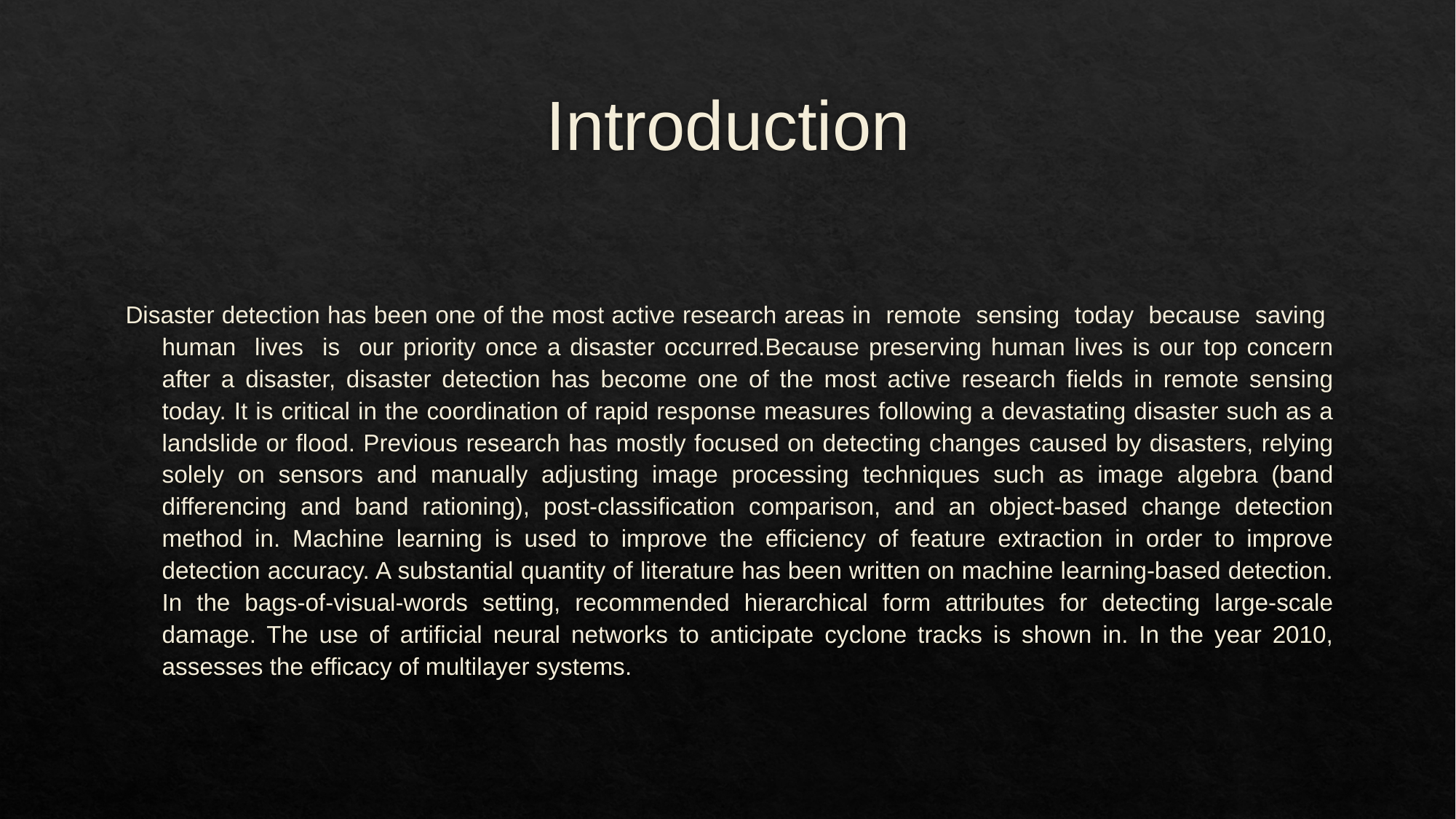

# Introduction

Disaster detection has been one of the most active research areas in  remote  sensing  today  because  saving  human  lives  is  our priority once a disaster occurred.Because preserving human lives is our top concern after a disaster, disaster detection has become one of the most active research fields in remote sensing today. It is critical in the coordination of rapid response measures following a devastating disaster such as a landslide or flood. Previous research has mostly focused on detecting changes caused by disasters, relying solely on sensors and manually adjusting image processing techniques such as image algebra (band differencing and band rationing), post-classification comparison, and an object-based change detection method in. Machine learning is used to improve the efficiency of feature extraction in order to improve detection accuracy. A substantial quantity of literature has been written on machine learning-based detection. In the bags-of-visual-words setting, recommended hierarchical form attributes for detecting large-scale damage. The use of artificial neural networks to anticipate cyclone tracks is shown in. In the year 2010, assesses the efficacy of multilayer systems.